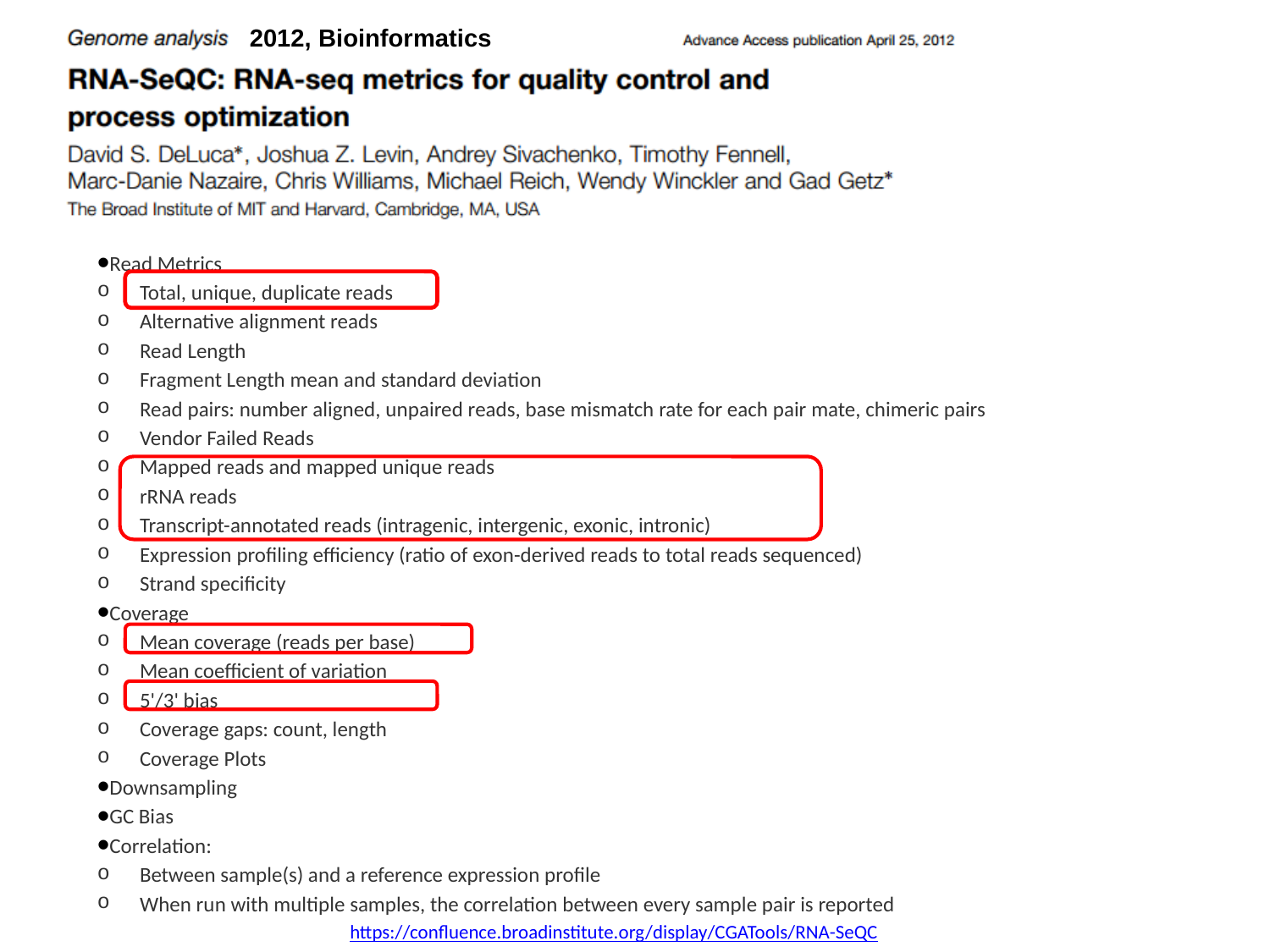

2012, Bioinformatics

Read Metrics
Total, unique, duplicate reads
Alternative alignment reads
Read Length
Fragment Length mean and standard deviation
Read pairs: number aligned, unpaired reads, base mismatch rate for each pair mate, chimeric pairs
Vendor Failed Reads
Mapped reads and mapped unique reads
rRNA reads
Transcript-annotated reads (intragenic, intergenic, exonic, intronic)
Expression profiling efficiency (ratio of exon-derived reads to total reads sequenced)
Strand specificity
Coverage
Mean coverage (reads per base)
Mean coefficient of variation
5'/3' bias
Coverage gaps: count, length
Coverage Plots
Downsampling
GC Bias
Correlation:
Between sample(s) and a reference expression profile
When run with multiple samples, the correlation between every sample pair is reported
https://confluence.broadinstitute.org/display/CGATools/RNA-SeQC